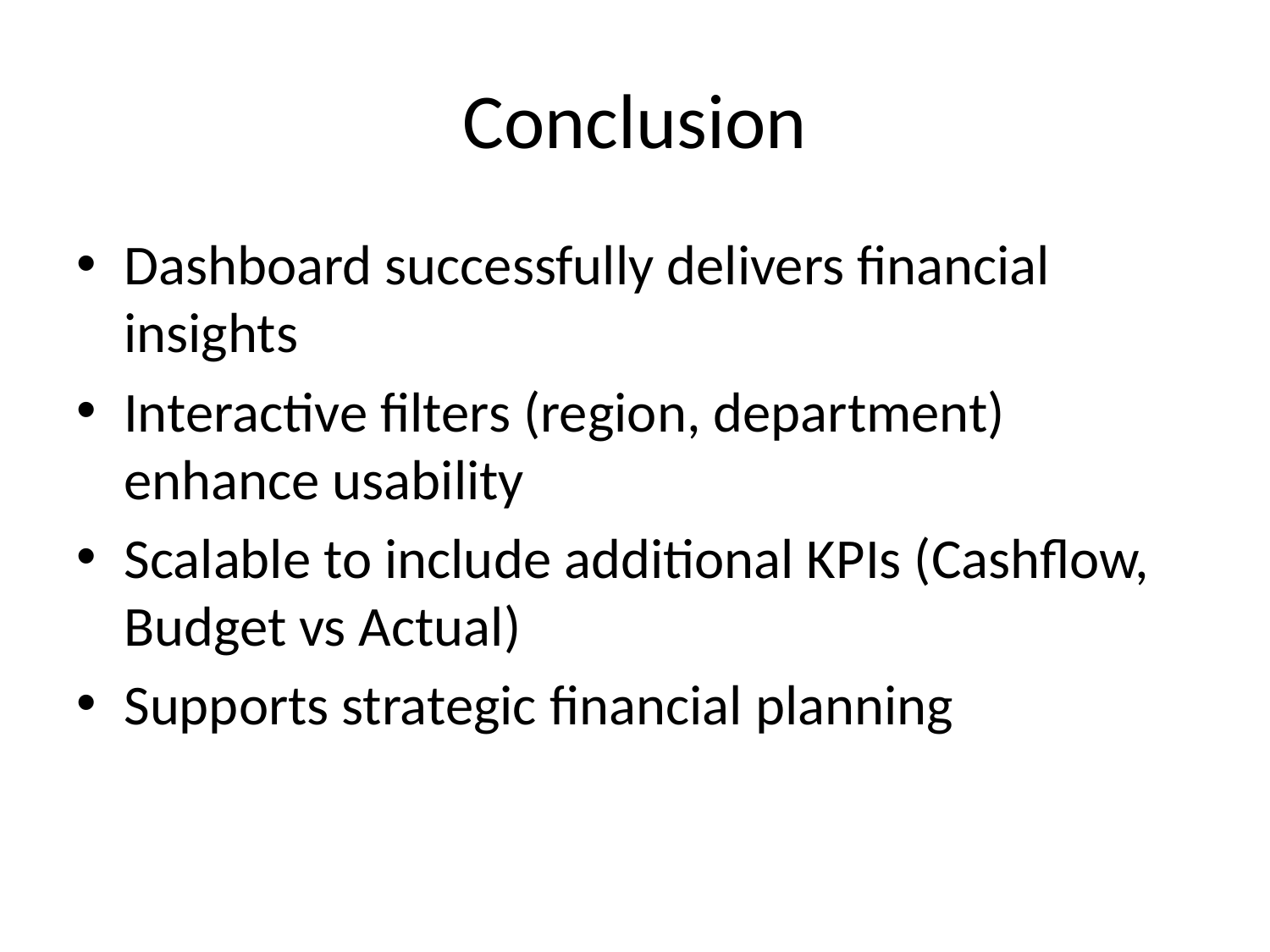

# Conclusion
Dashboard successfully delivers financial insights
Interactive filters (region, department) enhance usability
Scalable to include additional KPIs (Cashflow, Budget vs Actual)
Supports strategic financial planning